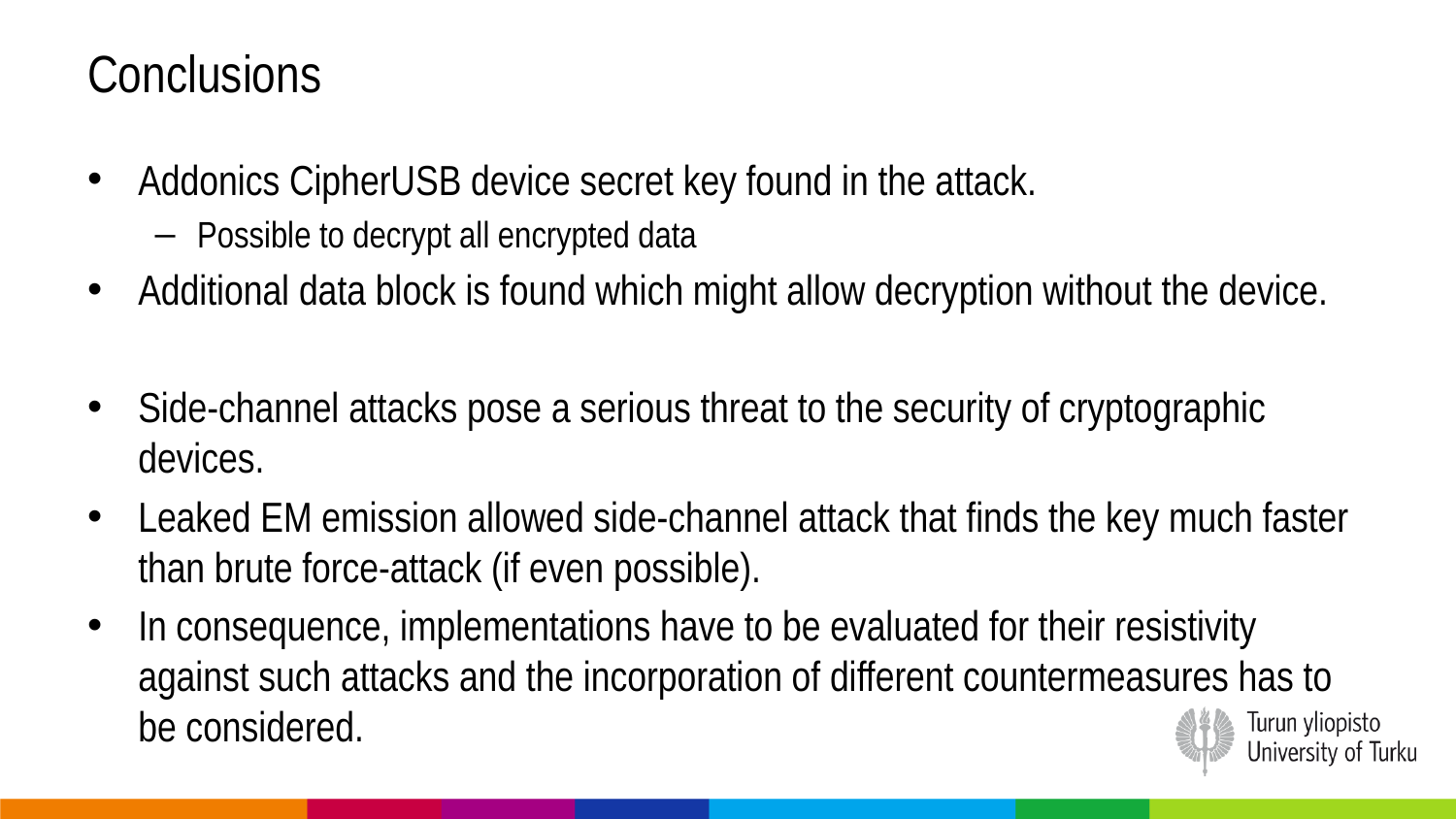

# Conclusions
Addonics CipherUSB device secret key found in the attack.
Possible to decrypt all encrypted data
Additional data block is found which might allow decryption without the device.

Side-channel attacks pose a serious threat to the security of cryptographic devices.
Leaked EM emission allowed side-channel attack that finds the key much faster than brute force-attack (if even possible).
In consequence, implementations have to be evaluated for their resistivity against such attacks and the incorporation of different countermeasures has to be considered.